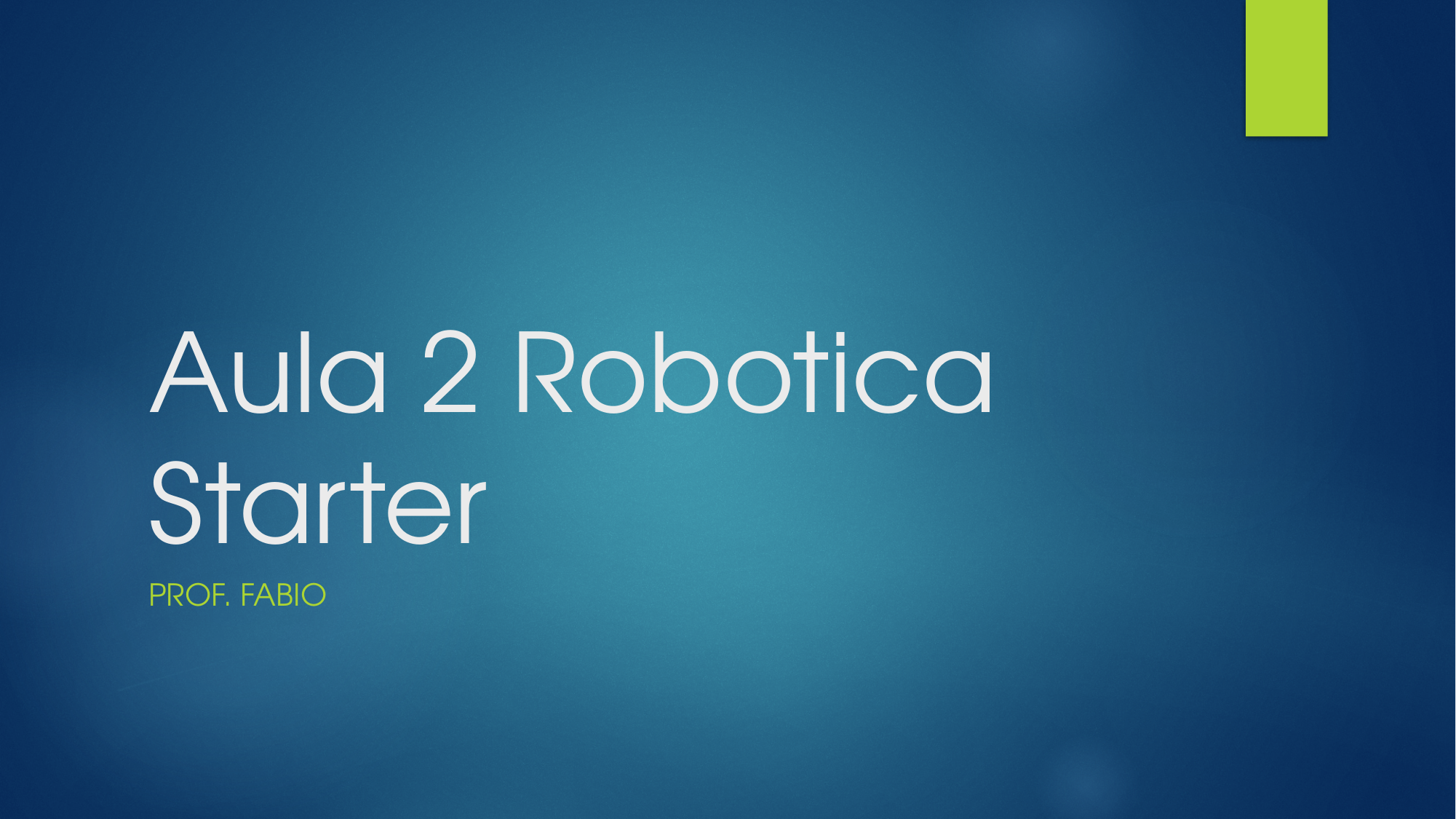

# Aula 2 Robotica Starter
Prof. fabio